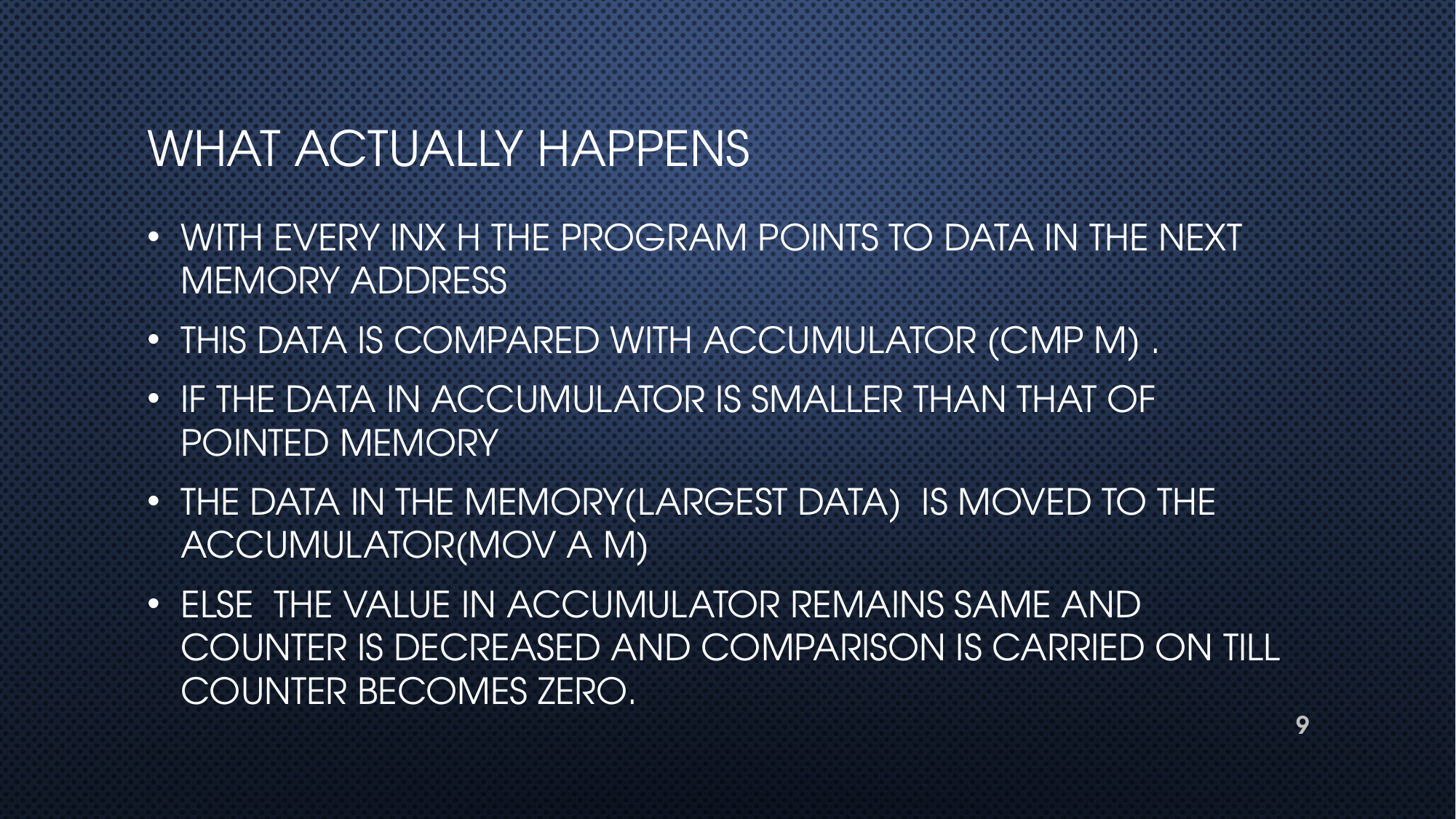

# What actually happens
With every INX H the program points to data in the next memory address
This data is compared with accumulator (CMP M) .
If the data in accumulator is smaller than that of pointed memory
The data in the memory(largest data)  is moved to the accumulator(MOV A M)
Else  the value in accumulator remains same and counter is decreased and comparison is carried on till counter becomes zero.
9